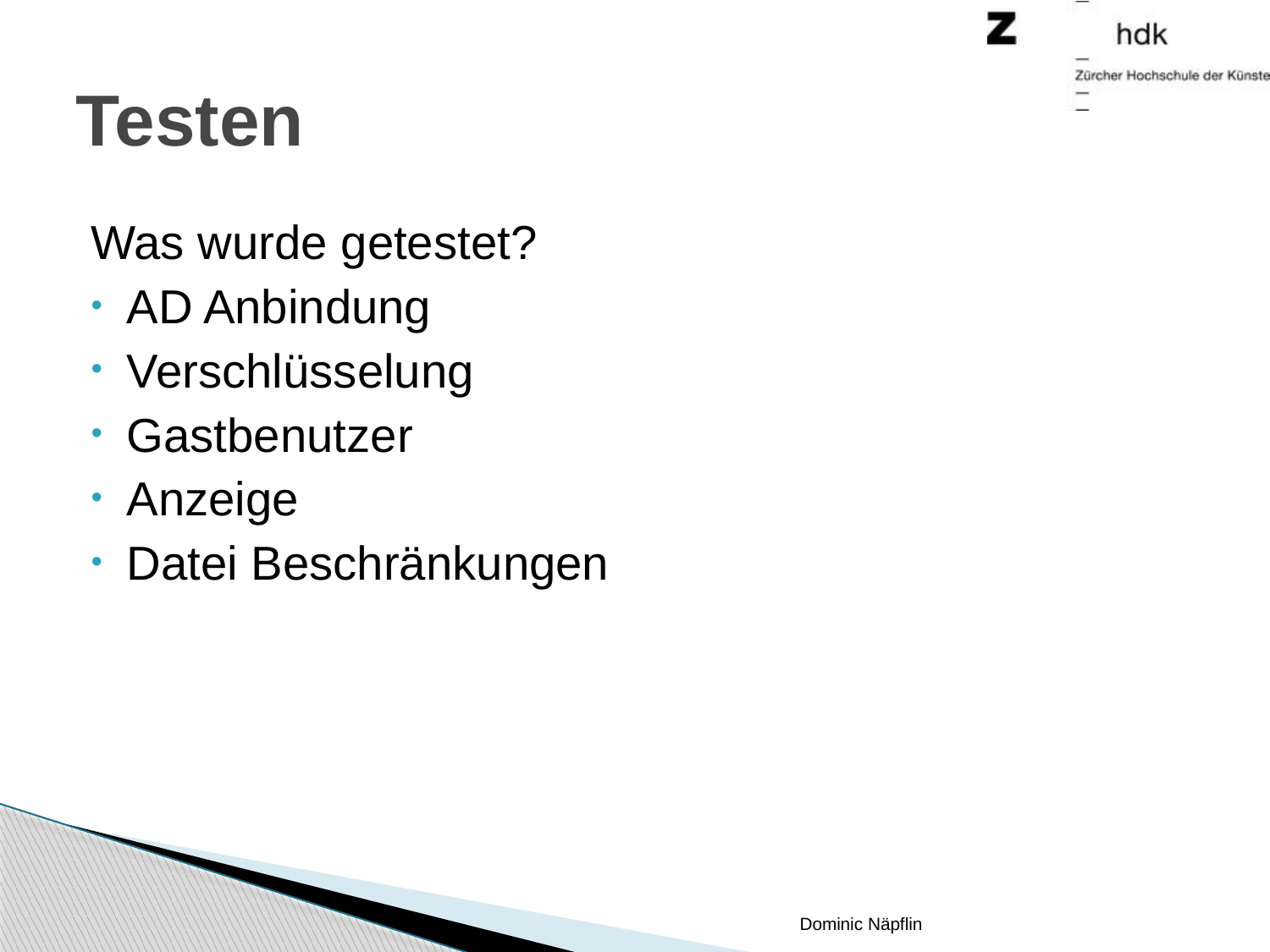

# Testen
Was wurde getestet?
AD Anbindung
Verschlüsselung
Gastbenutzer
Anzeige
Datei Beschränkungen

Dominic Näpflin